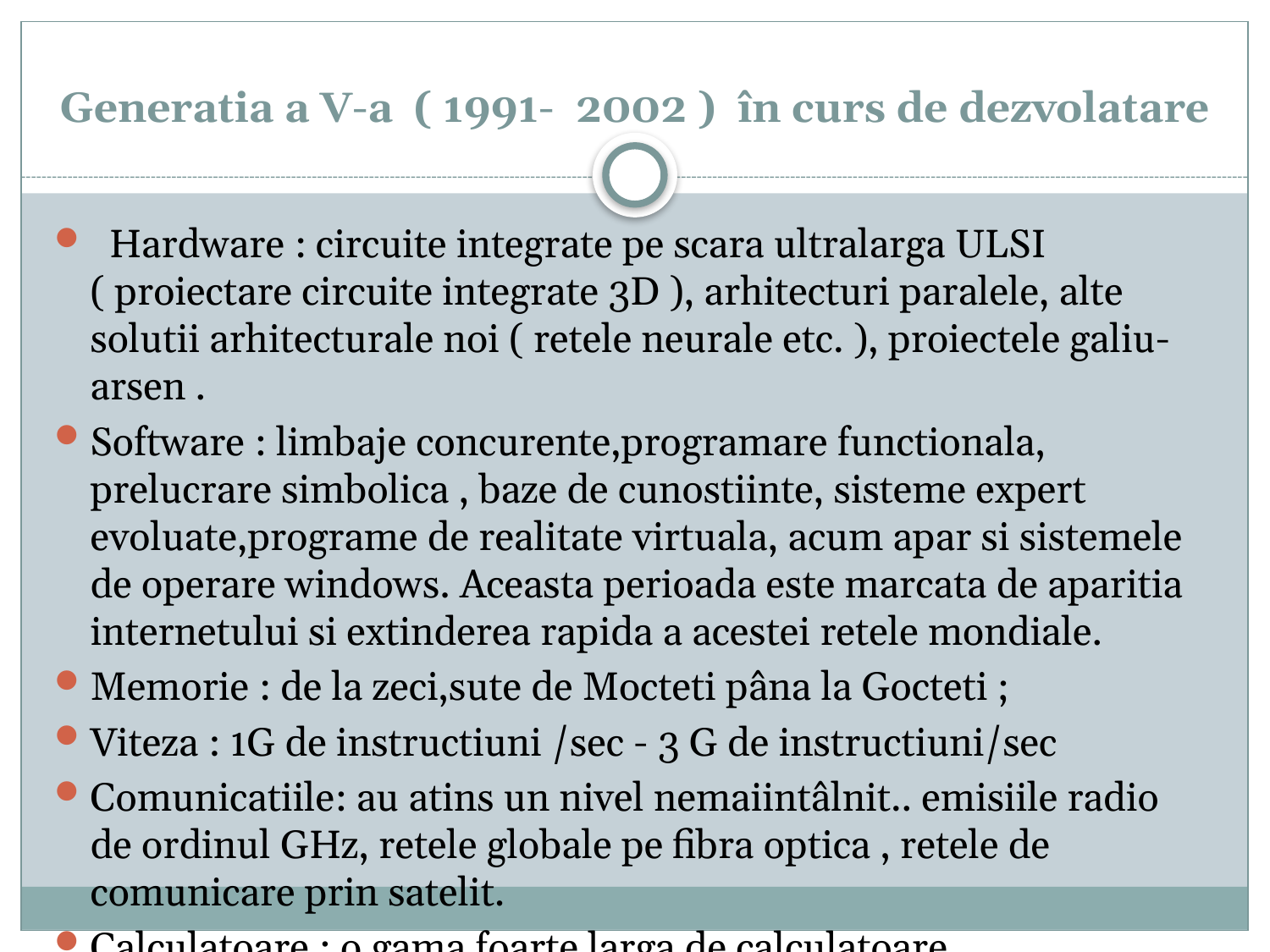

# Generatia a V-a  ( 1991-  2002 )  în curs de dezvolatare
  Hardware : circuite integrate pe scara ultralarga ULSI ( proiectare circuite integrate 3D ), arhitecturi paralele, alte solutii arhitecturale noi ( retele neurale etc. ), proiectele galiu-arsen .
Software : limbaje concurente,programare functionala, prelucrare simbolica , baze de cunostiinte, sisteme expert evoluate,programe de realitate virtuala, acum apar si sistemele de operare windows. Aceasta perioada este marcata de aparitia internetului si extinderea rapida a acestei retele mondiale.
Memorie : de la zeci,sute de Mocteti pâna la Gocteti ;
Viteza : 1G de instructiuni /sec - 3 G de instructiuni/sec
Comunicatiile: au atins un nivel nemaiintâlnit.. emisiile radio de ordinul GHz, retele globale pe fibra optica , retele de comunicare prin satelit.
Calculatoare : o gama foarte larga de calculatoare